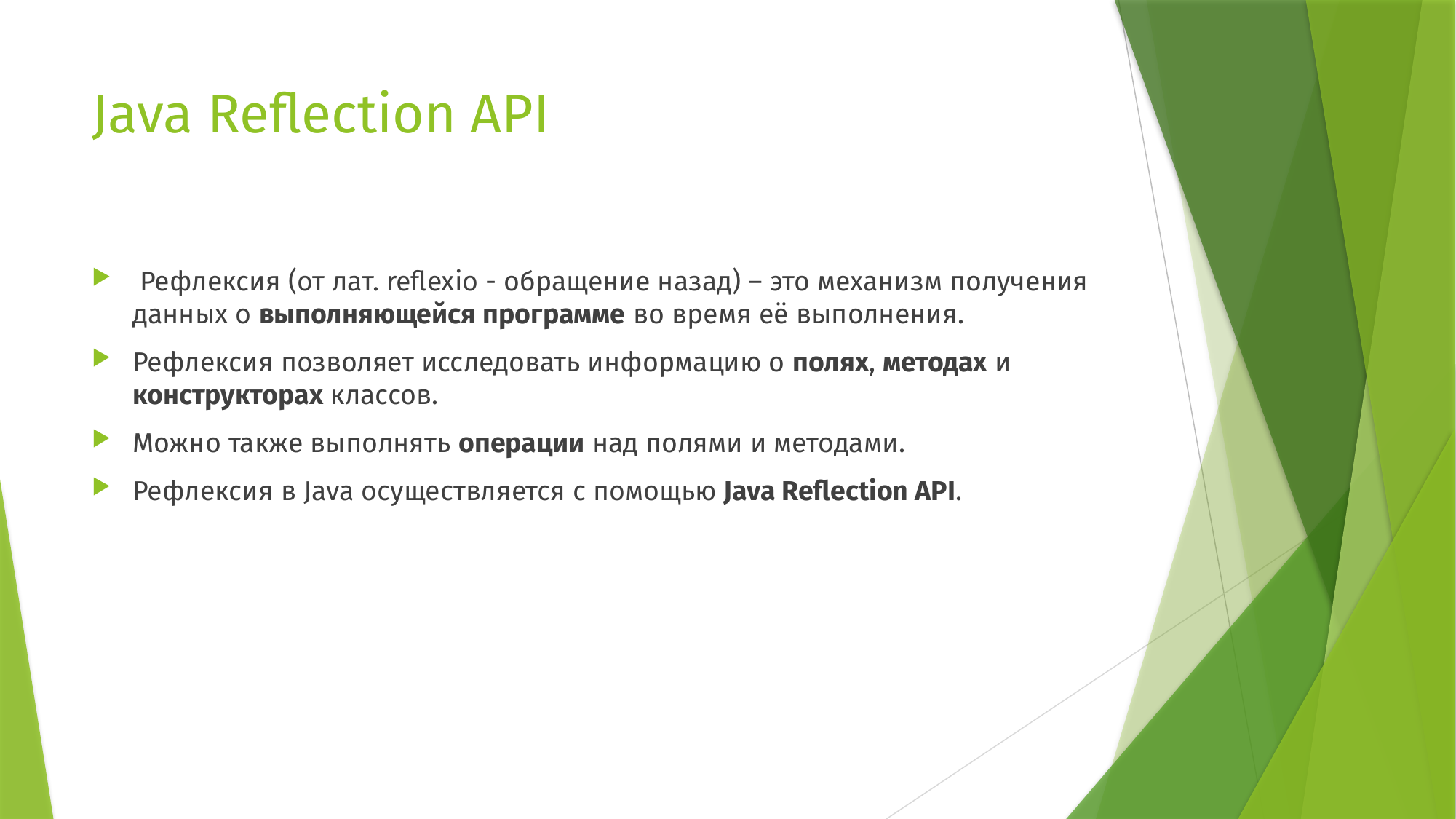

# Java Reflection API
 Рефлексия (от лат. reflexio - обращение назад) – это механизм получения данных о выполняющейся программе во время её выполнения.
Рефлексия позволяет исследовать информацию о полях, методах и конструкторах классов.
Можно также выполнять операции над полями и методами.
Рефлексия в Java осуществляется с помощью Java Reflection API.